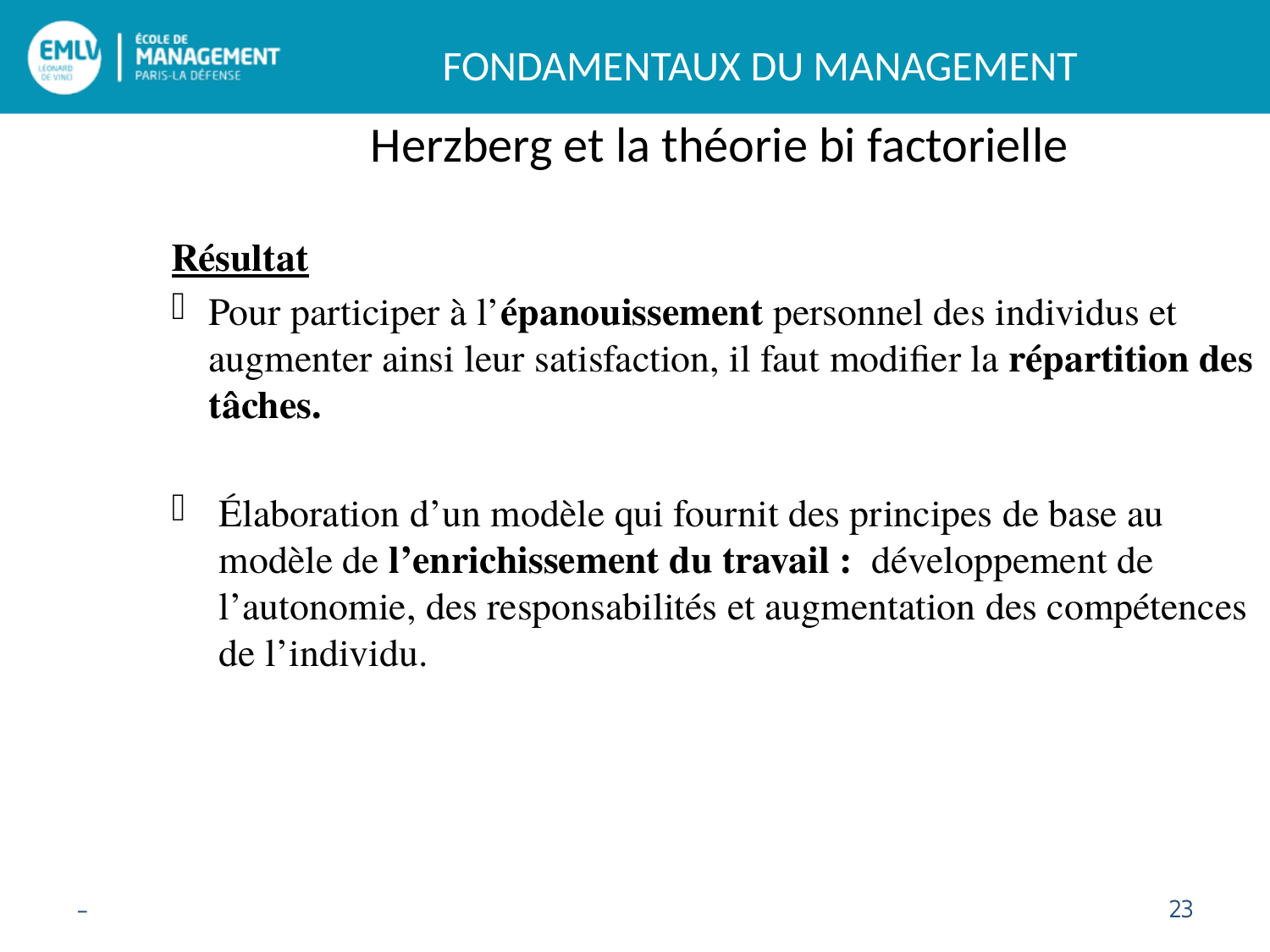

Herzberg et la théorie bi factorielle
Résultat
Pour participer à l’épanouissement personnel des individus et augmenter ainsi leur satisfaction, il faut modifier la répartition des tâches.

Élaboration d’un modèle qui fournit des principes de base au modèle de l’enrichissement du travail :  développement de l’autonomie, des responsabilités et augmentation des compétences de l’individu.

–
23